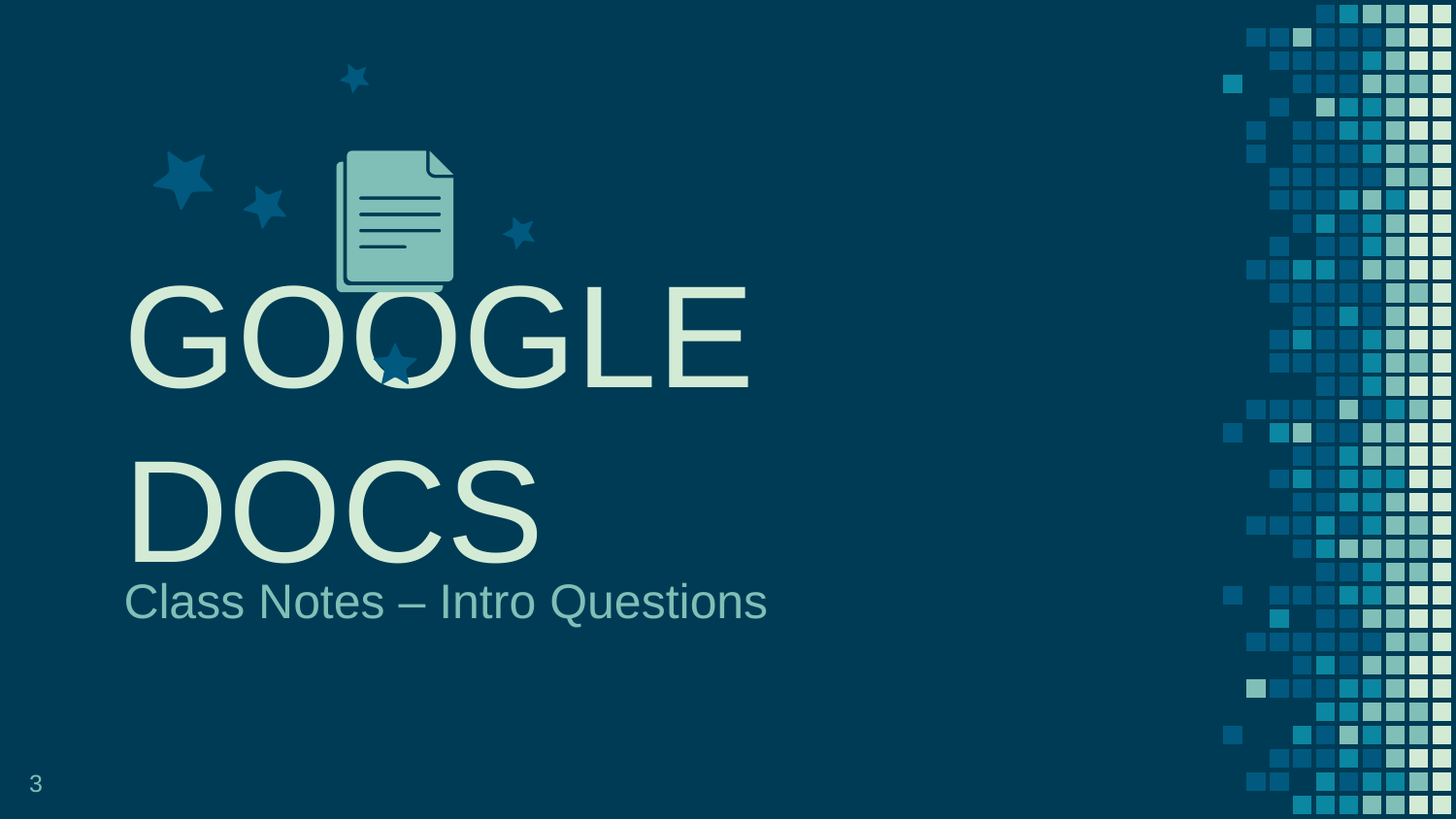

GOOGLE DOCS
Class Notes – Intro Questions
3